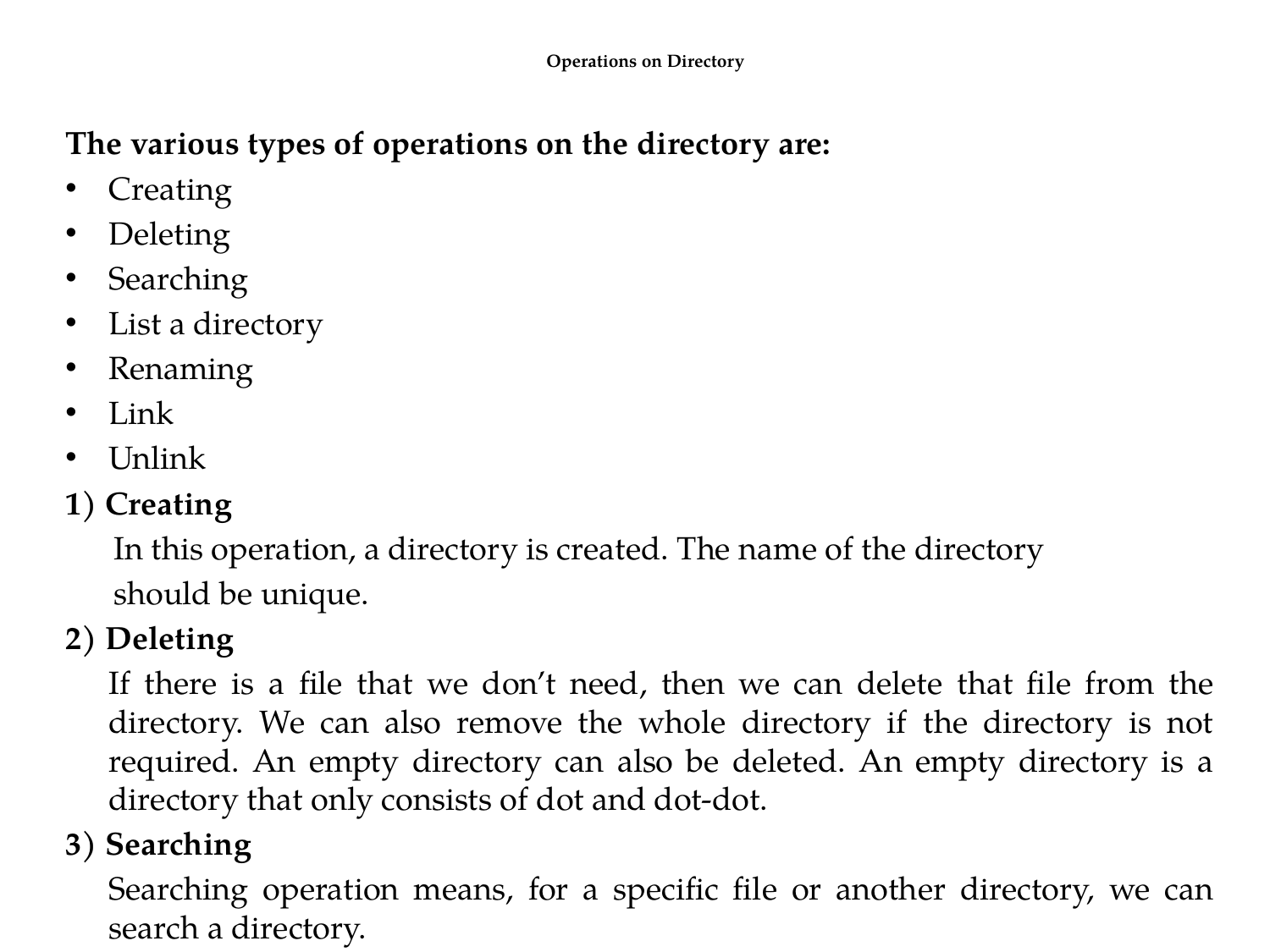

# Operations on Directory
The various types of operations on the directory are:
Creating
Deleting
Searching
List a directory
Renaming
Link
Unlink
1) Creating
      In this operation, a directory is created. The name of the directory
      should be unique.
2) Deleting
	If there is a file that we don’t need, then we can delete that file from the directory. We can also remove the whole directory if the directory is not required. An empty directory can also be deleted. An empty directory is a directory that only consists of dot and dot-dot.
3) Searching
	Searching operation means, for a specific file or another directory, we can search a directory.